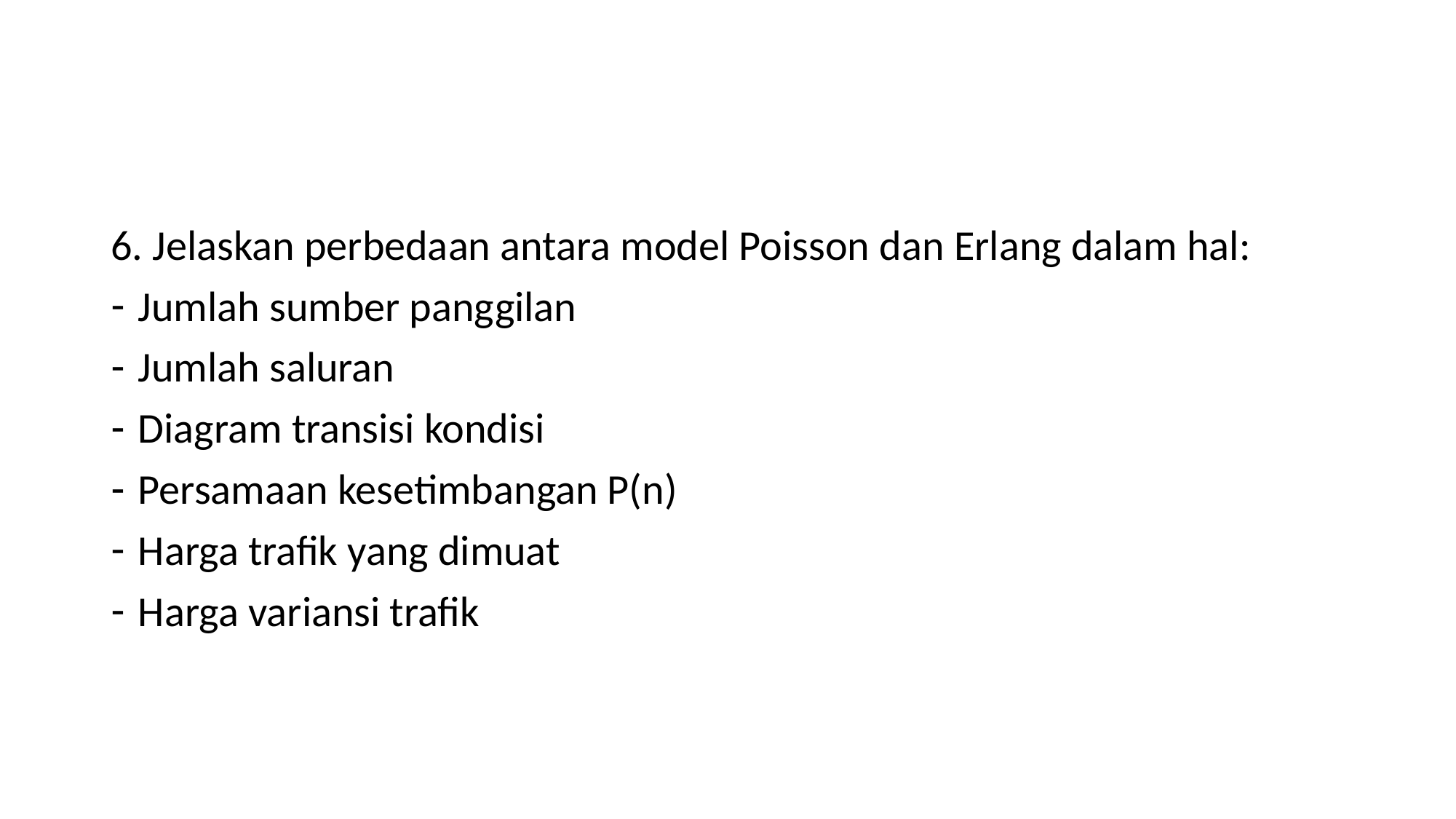

#
6. Jelaskan perbedaan antara model Poisson dan Erlang dalam hal:
Jumlah sumber panggilan
Jumlah saluran
Diagram transisi kondisi
Persamaan kesetimbangan P(n)
Harga trafik yang dimuat
Harga variansi trafik